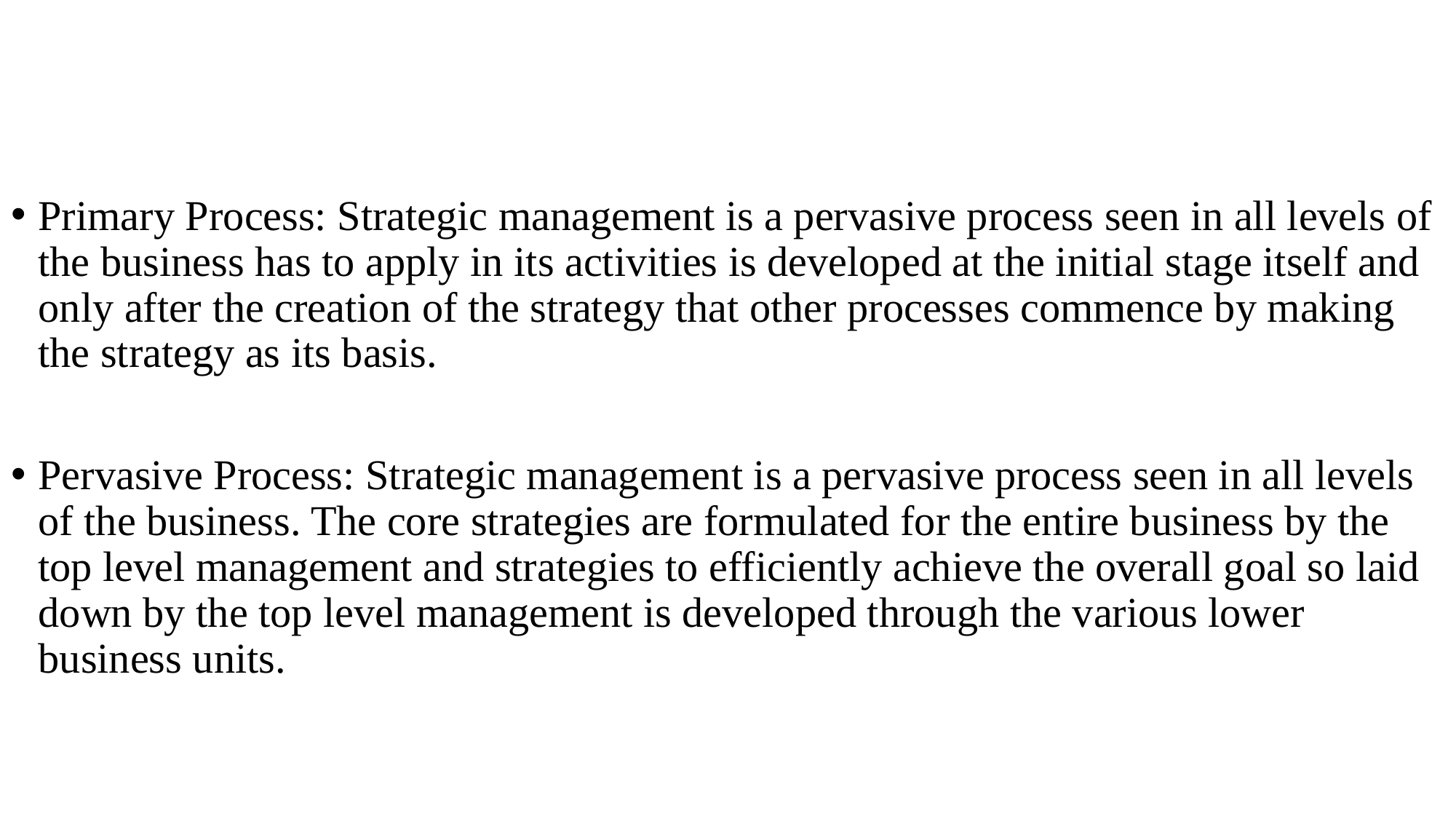

Primary Process: Strategic management is a pervasive process seen in all levels of the business has to apply in its activities is developed at the initial stage itself and only after the creation of the strategy that other processes commence by making the strategy as its basis.

Pervasive Process: Strategic management is a pervasive process seen in all levels of the business. The core strategies are formulated for the entire business by the top level management and strategies to efficiently achieve the overall goal so laid down by the top level management is developed through the various lower business units.